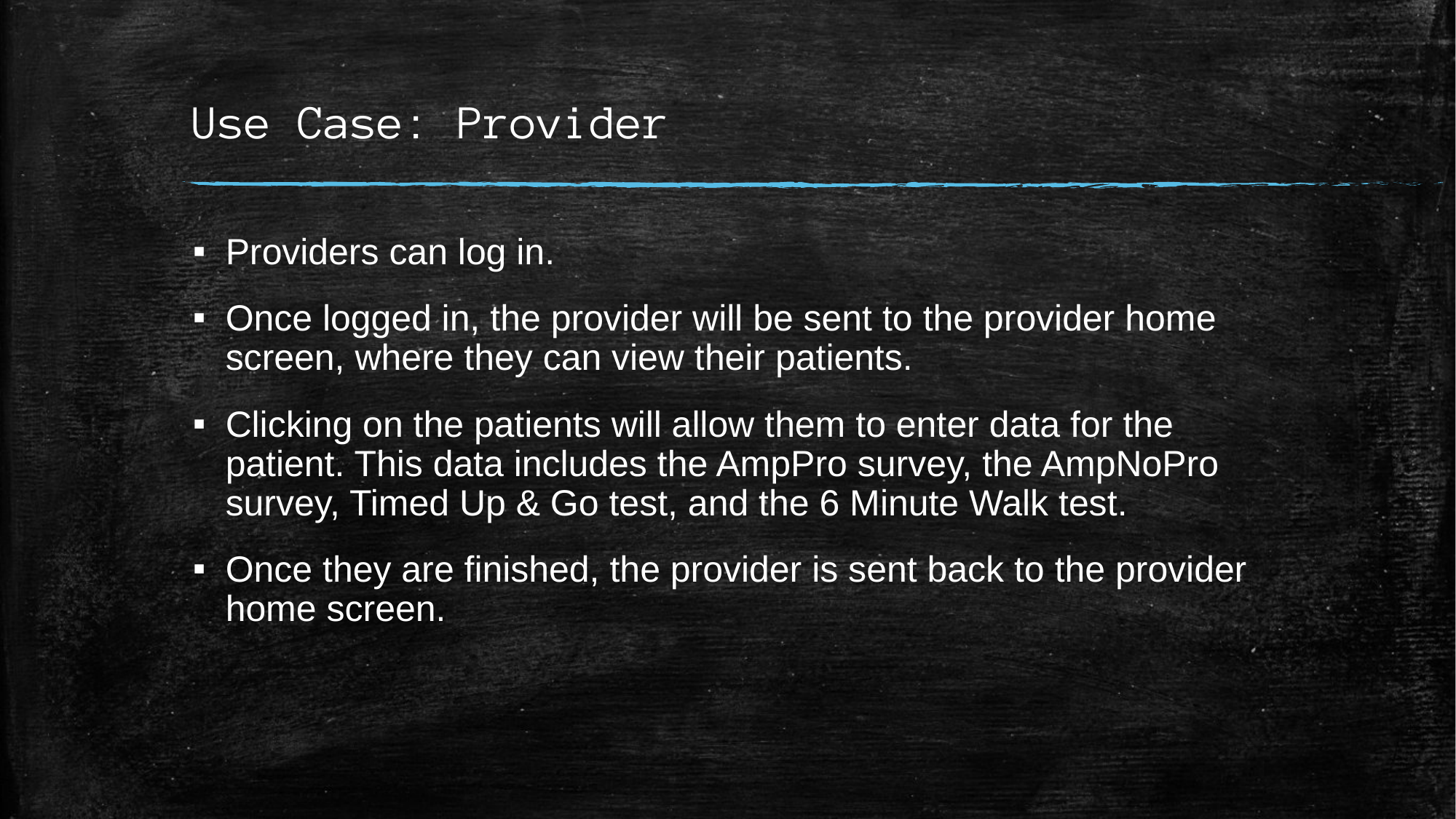

# Use Case: Provider
Providers can log in.
Once logged in, the provider will be sent to the provider home screen, where they can view their patients.
Clicking on the patients will allow them to enter data for the patient. This data includes the AmpPro survey, the AmpNoPro survey, Timed Up & Go test, and the 6 Minute Walk test.
Once they are finished, the provider is sent back to the provider home screen.